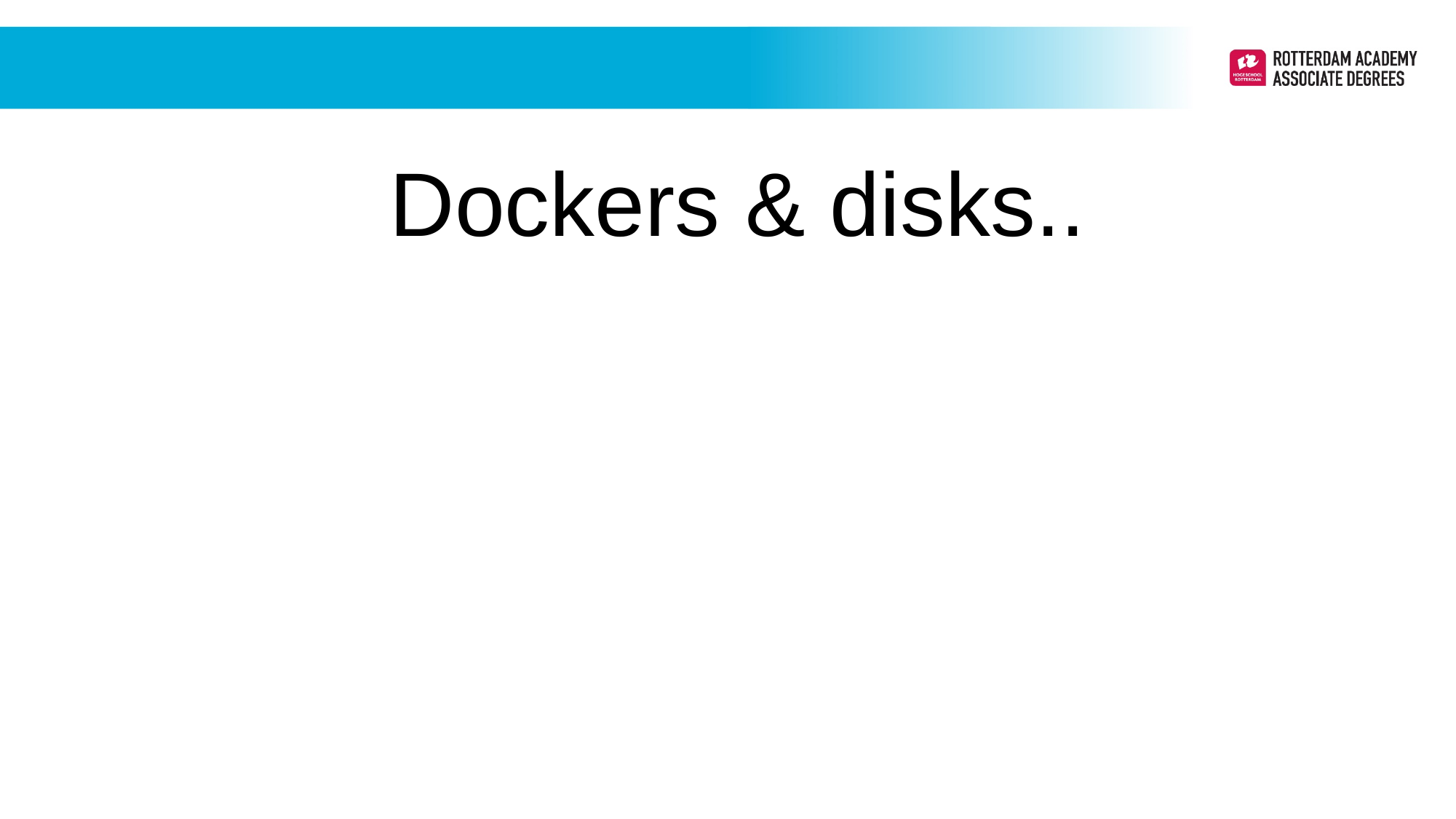

Dockers & disks..

Periode 1
Periode 1